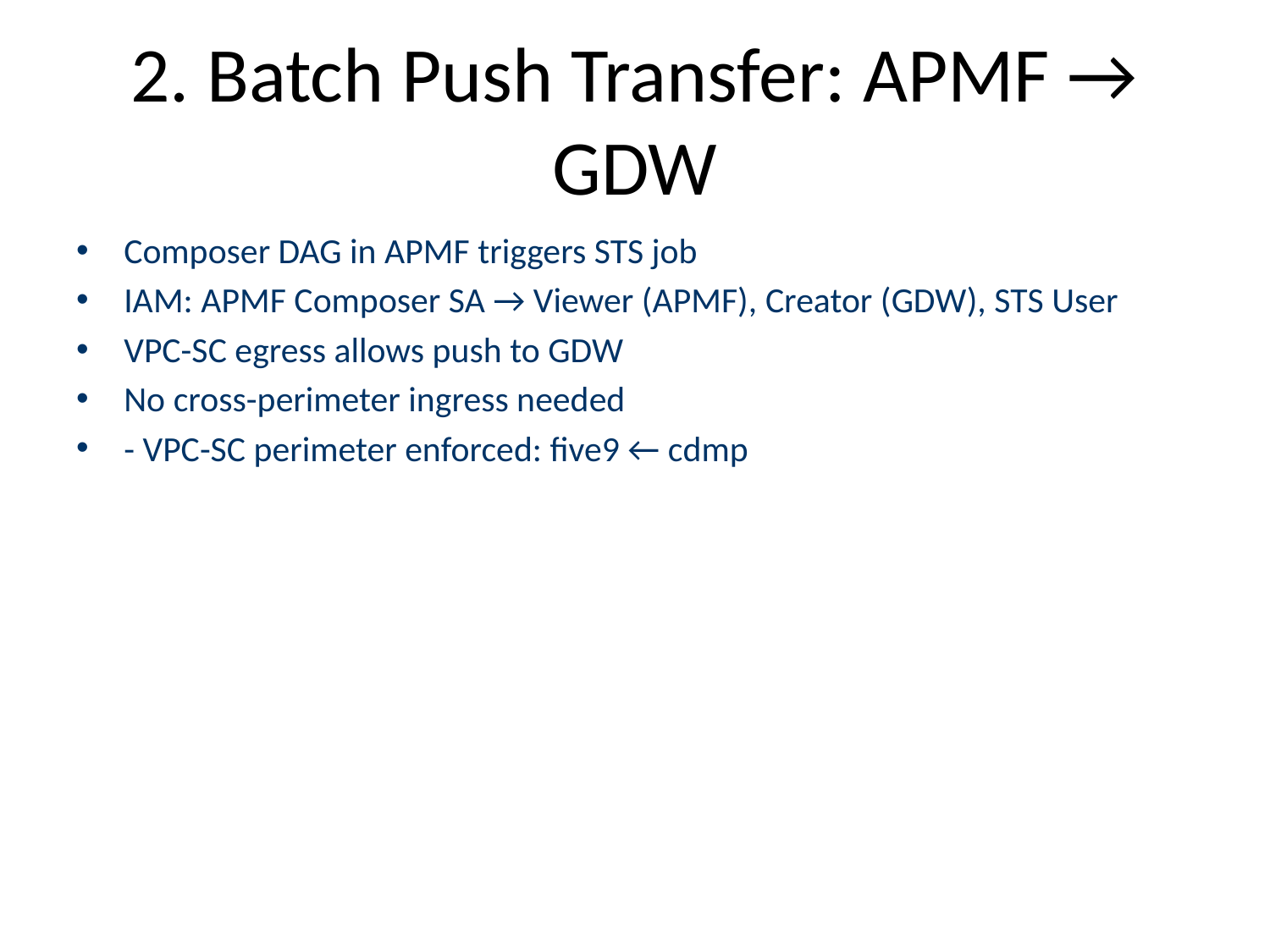

# 2. Batch Push Transfer: APMF → GDW
Composer DAG in APMF triggers STS job
IAM: APMF Composer SA → Viewer (APMF), Creator (GDW), STS User
VPC-SC egress allows push to GDW
No cross-perimeter ingress needed
- VPC-SC perimeter enforced: five9 ← cdmp